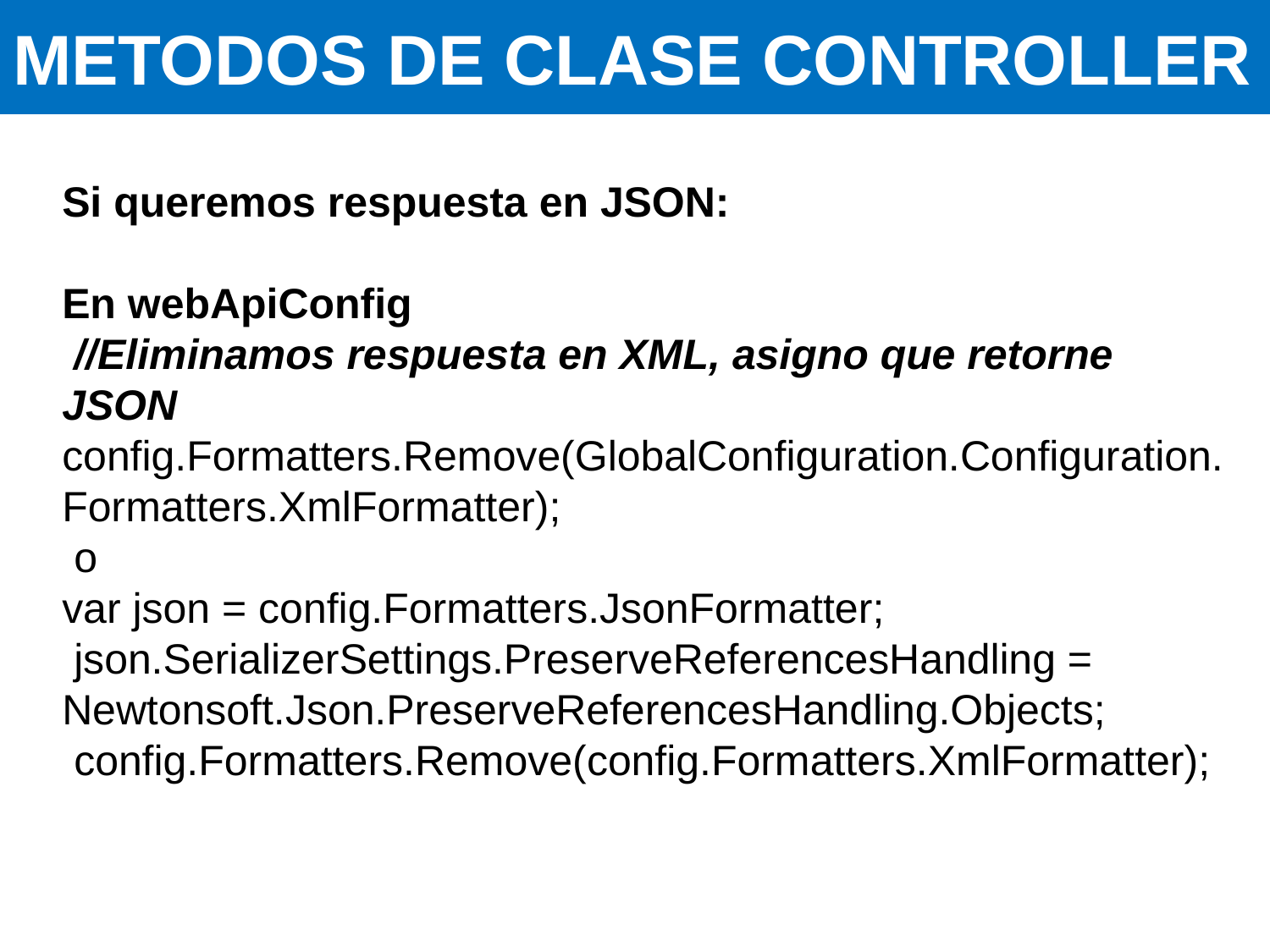

# METODOS DE CLASE CONTROLLER

Si queremos respuesta en JSON:

En webApiConfig
 //Eliminamos respuesta en XML, asigno que retorne JSON
config.Formatters.Remove(GlobalConfiguration.Configuration.Formatters.XmlFormatter);
 o
var json = config.Formatters.JsonFormatter;
 json.SerializerSettings.PreserveReferencesHandling = Newtonsoft.Json.PreserveReferencesHandling.Objects;
 config.Formatters.Remove(config.Formatters.XmlFormatter);